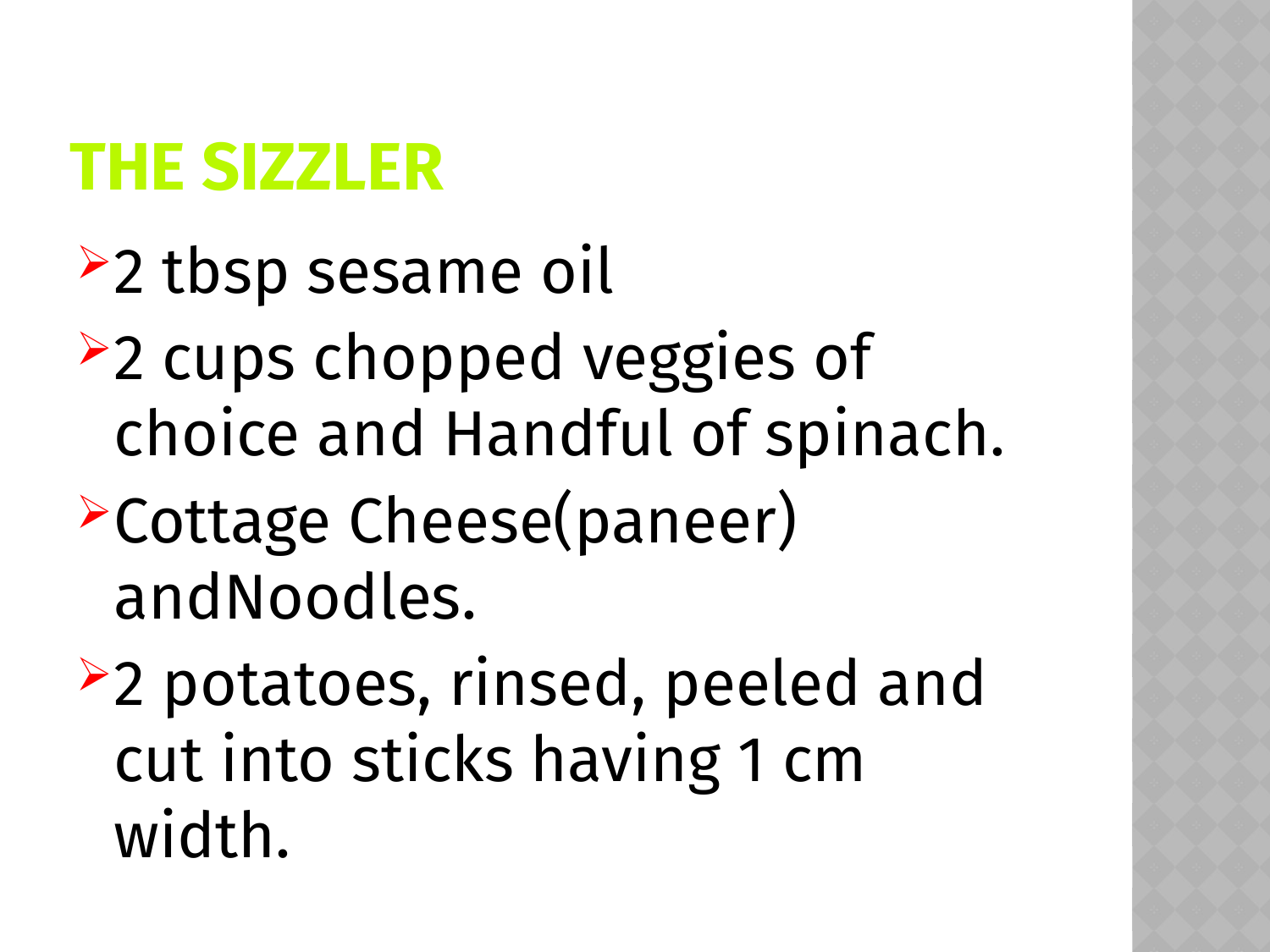

# The Sizzler
2 tbsp sesame oil
2 cups chopped veggies of choice and Handful of spinach.
Cottage Cheese(paneer) andNoodles.
2 potatoes, rinsed, peeled and cut into sticks having 1 cm width.